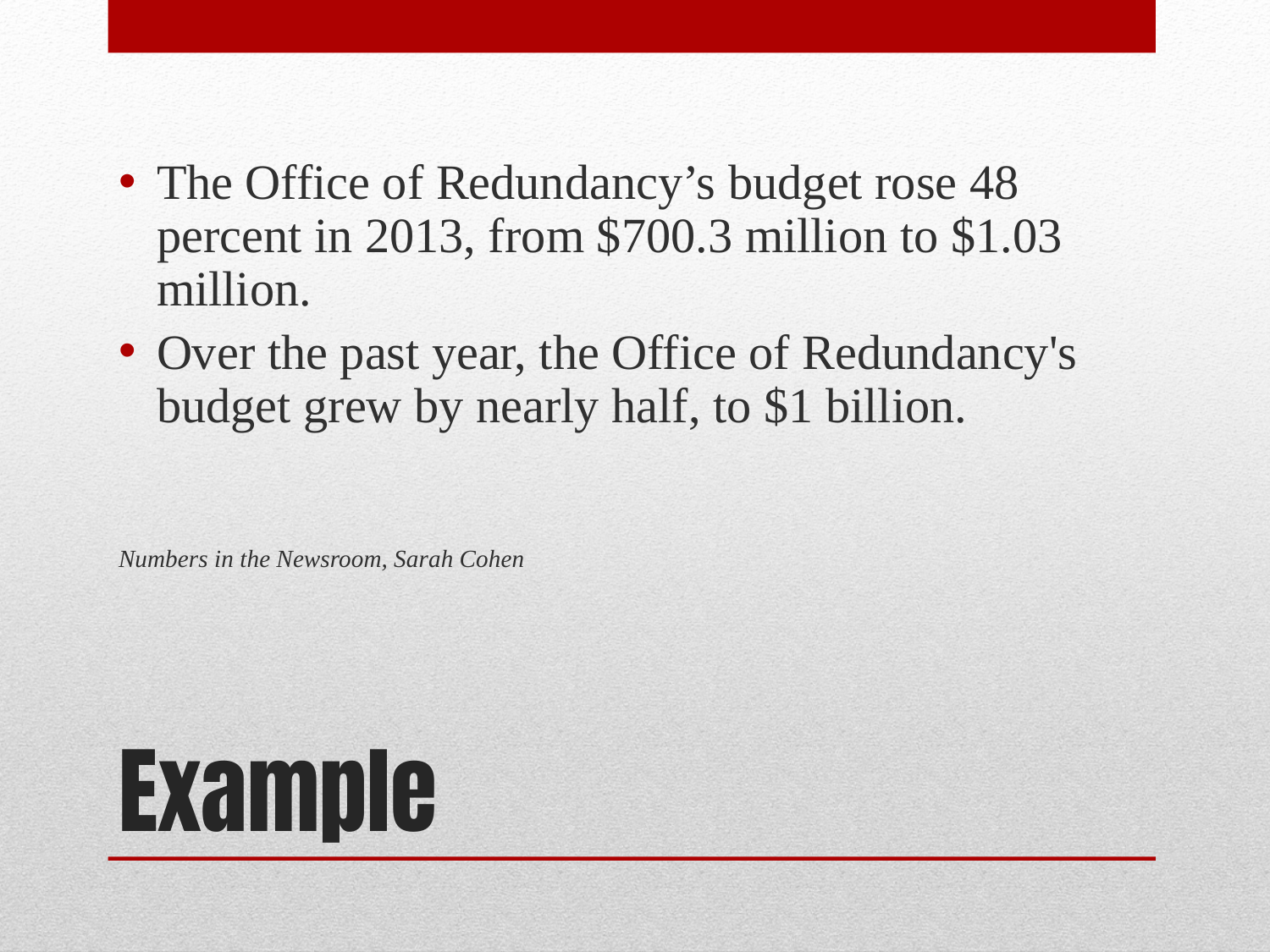

The Office of Redundancy’s budget rose 48 percent in 2013, from $700.3 million to $1.03 million.
Over the past year, the Office of Redundancy's budget grew by nearly half, to $1 billion.

Numbers in the Newsroom, Sarah Cohen
# Example